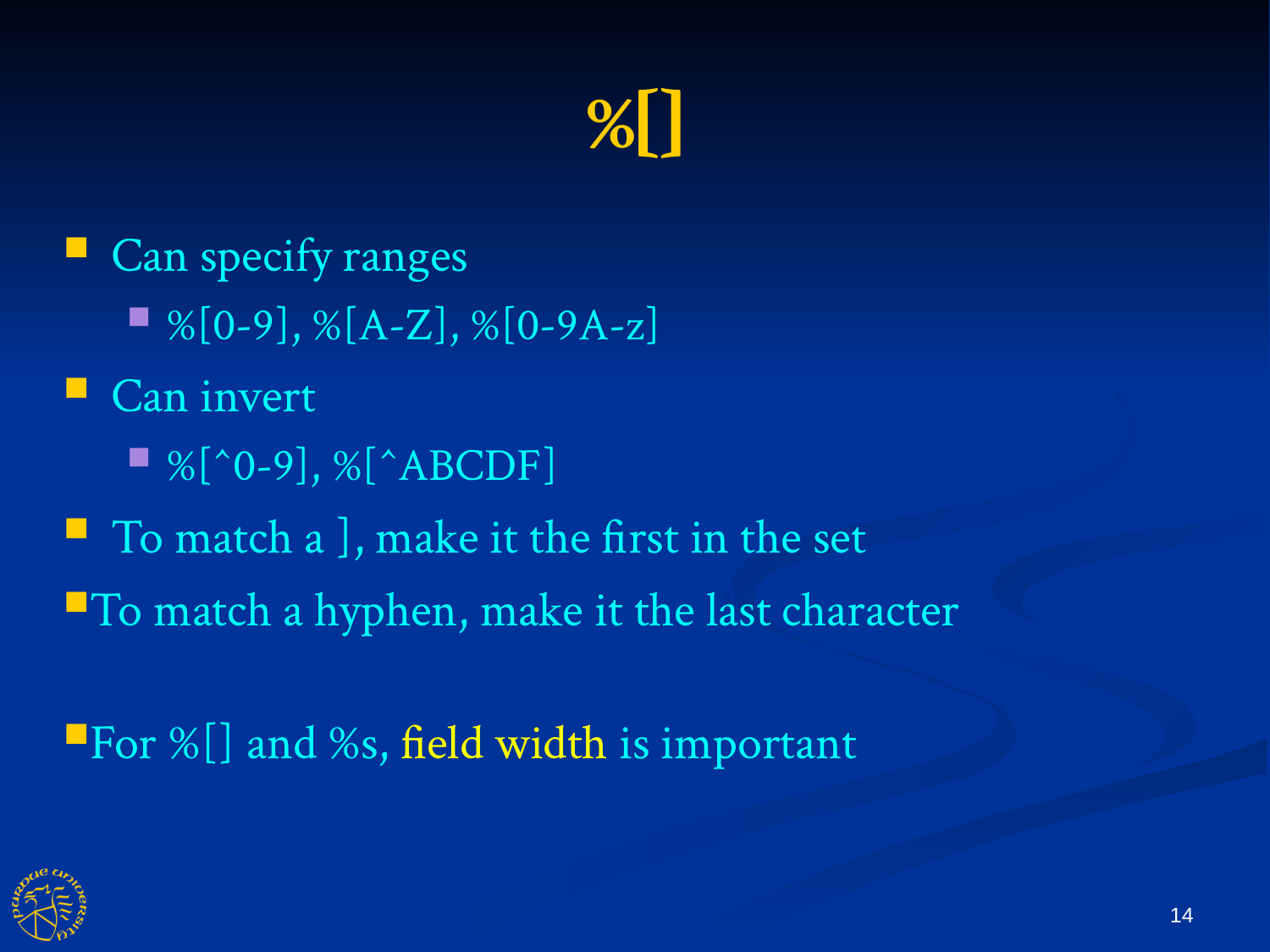

%[]
Can specify ranges
%[0-9], %[A-Z], %[0-9A-z]
Can invert
%[^0-9], %[^ABCDF]
To match a ], make it the first in the set
To match a hyphen, make it the last character
For %[] and %s, field width is important
14